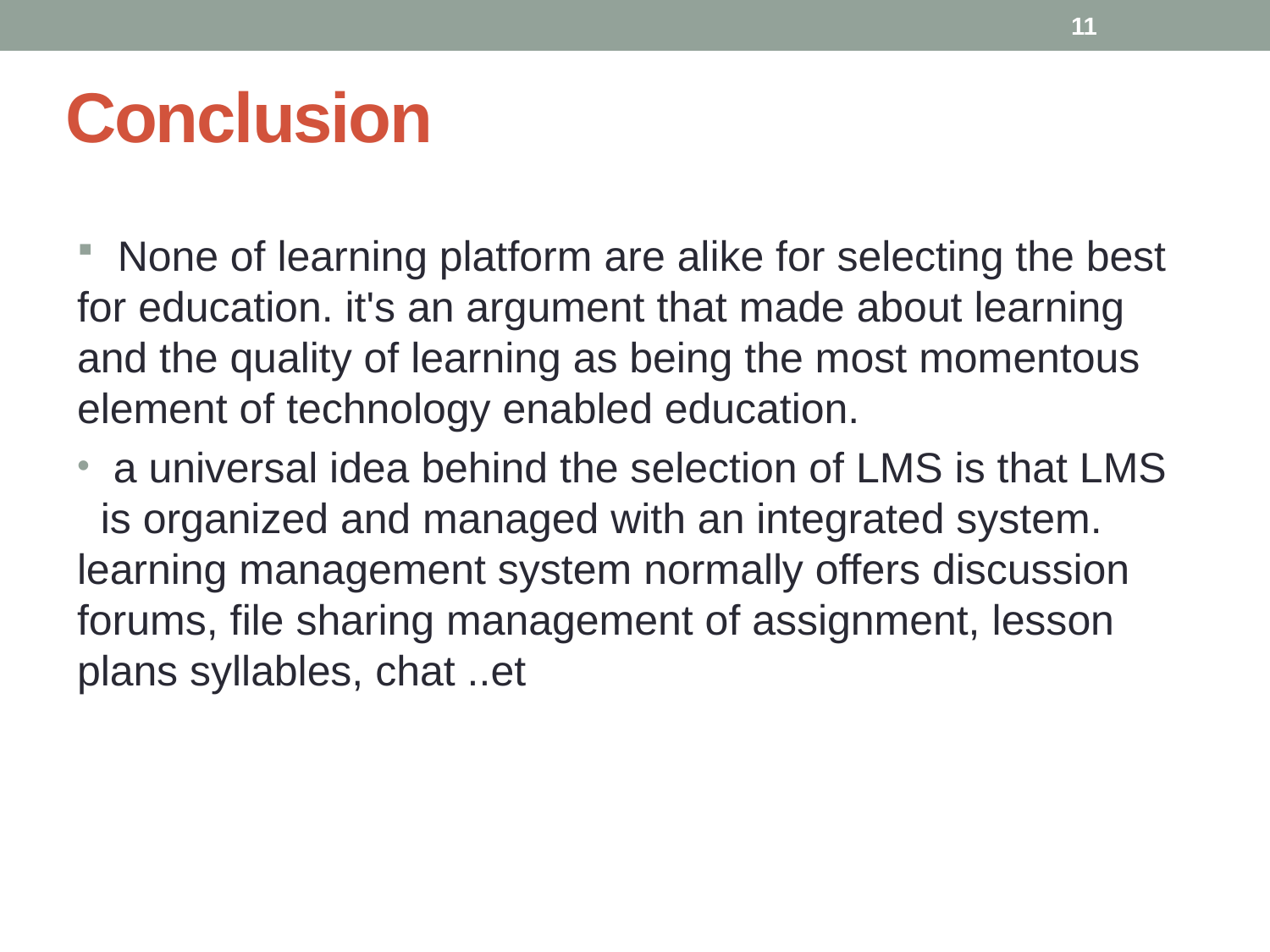

11
# Conclusion
  None of learning platform are alike for selecting the best for education. it's an argument that made about learning and the quality of learning as being the most momentous element of technology enabled education.
  a universal idea behind the selection of LMS is that LMS     is organized and managed with an integrated system. learning management system normally offers discussion forums, file sharing management of assignment, lesson plans syllables, chat ..et